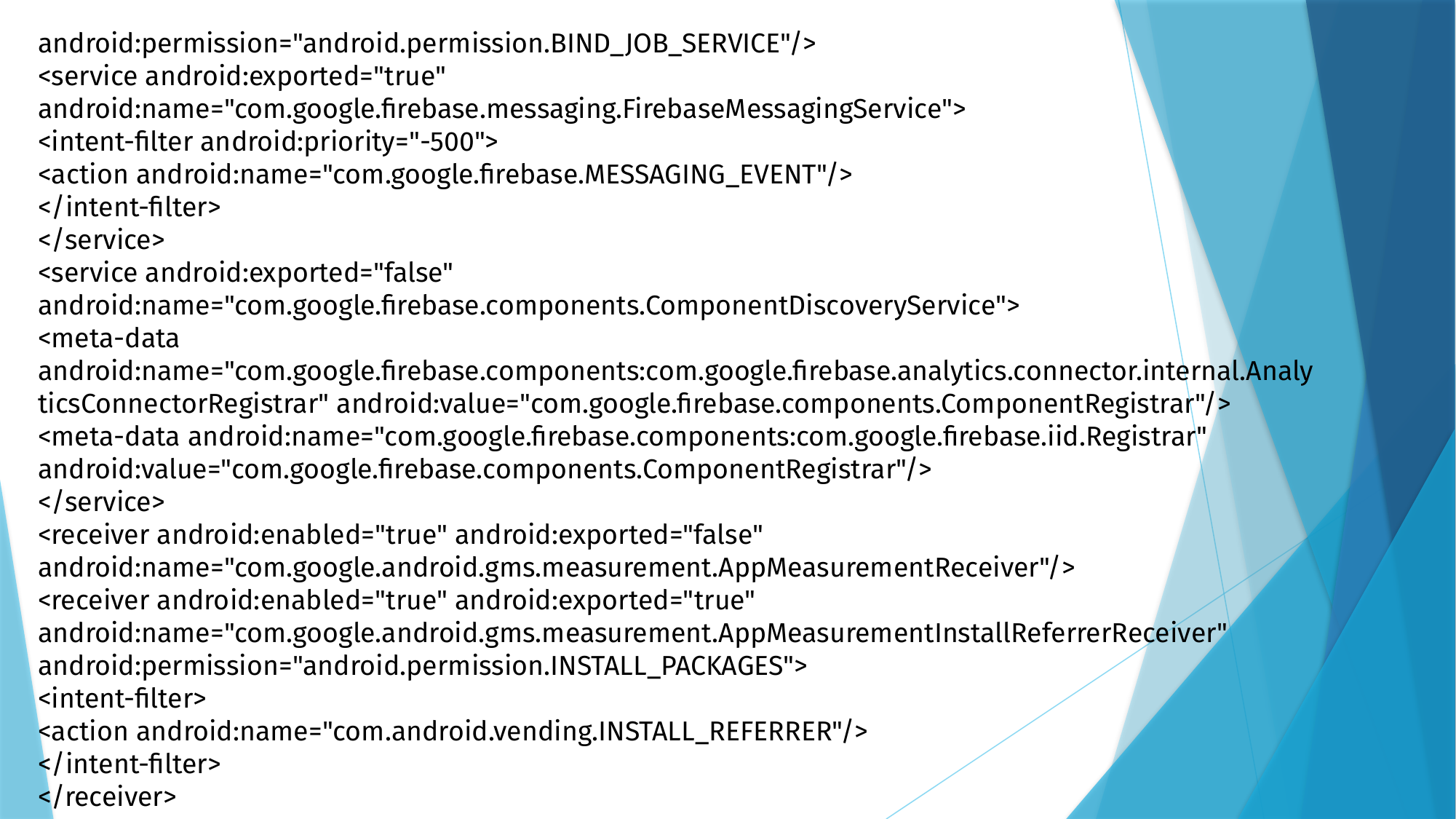

android:permission="android.permission.BIND_JOB_SERVICE"/>
<service android:exported="true" android:name="com.google.firebase.messaging.FirebaseMessagingService">
<intent-filter android:priority="-500">
<action android:name="com.google.firebase.MESSAGING_EVENT"/>
</intent-filter>
</service>
<service android:exported="false" android:name="com.google.firebase.components.ComponentDiscoveryService">
<meta-data android:name="com.google.firebase.components:com.google.firebase.analytics.connector.internal.AnalyticsConnectorRegistrar" android:value="com.google.firebase.components.ComponentRegistrar"/>
<meta-data android:name="com.google.firebase.components:com.google.firebase.iid.Registrar" android:value="com.google.firebase.components.ComponentRegistrar"/>
</service>
<receiver android:enabled="true" android:exported="false" android:name="com.google.android.gms.measurement.AppMeasurementReceiver"/>
<receiver android:enabled="true" android:exported="true" android:name="com.google.android.gms.measurement.AppMeasurementInstallReferrerReceiver" android:permission="android.permission.INSTALL_PACKAGES">
<intent-filter>
<action android:name="com.android.vending.INSTALL_REFERRER"/>
</intent-filter>
</receiver>